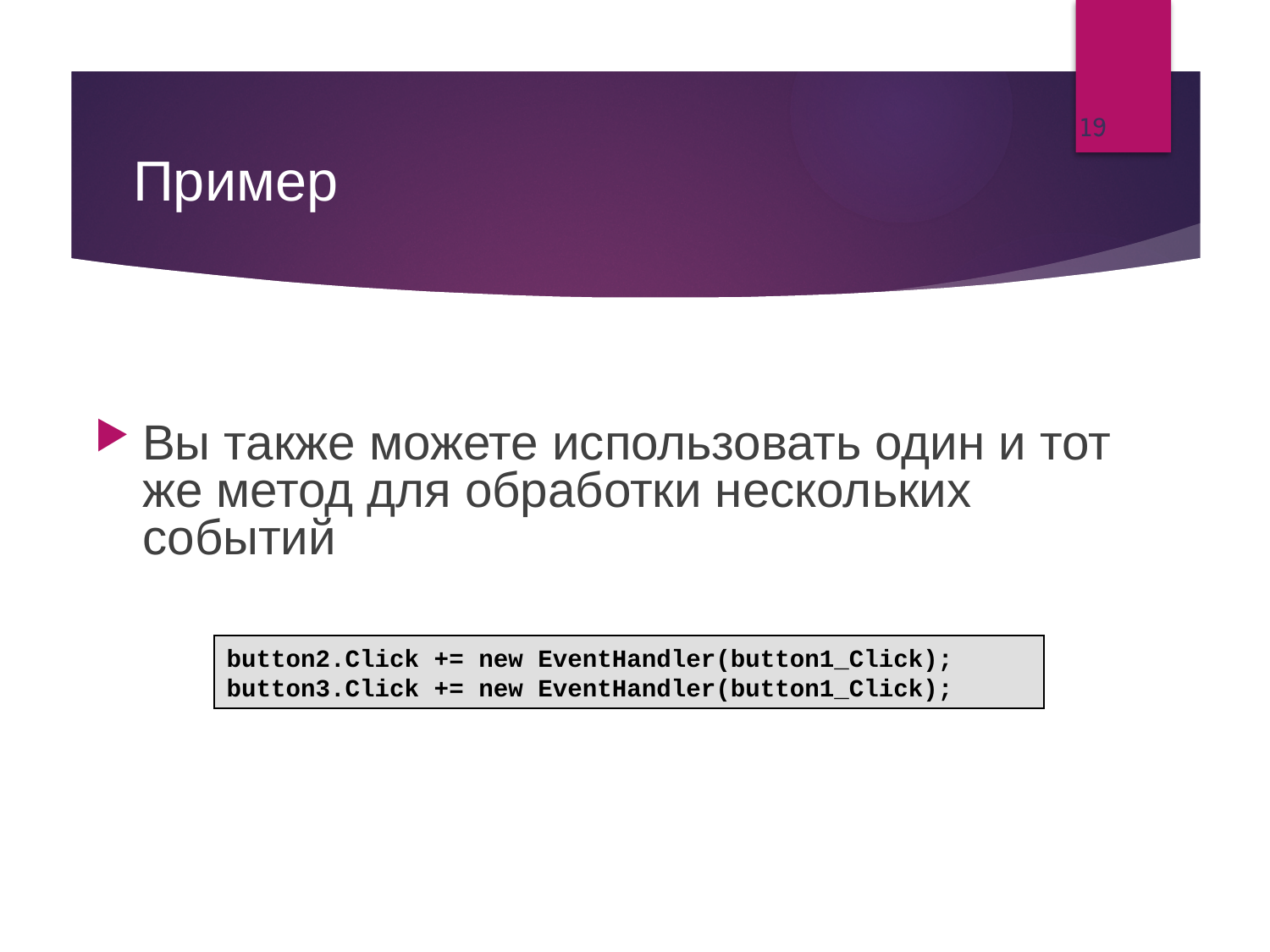

19
# Пример
Вы также можете использовать один и тот же метод для обработки нескольких событий
button2.Click += new EventHandler(button1_Click);
button3.Click += new EventHandler(button1_Click);